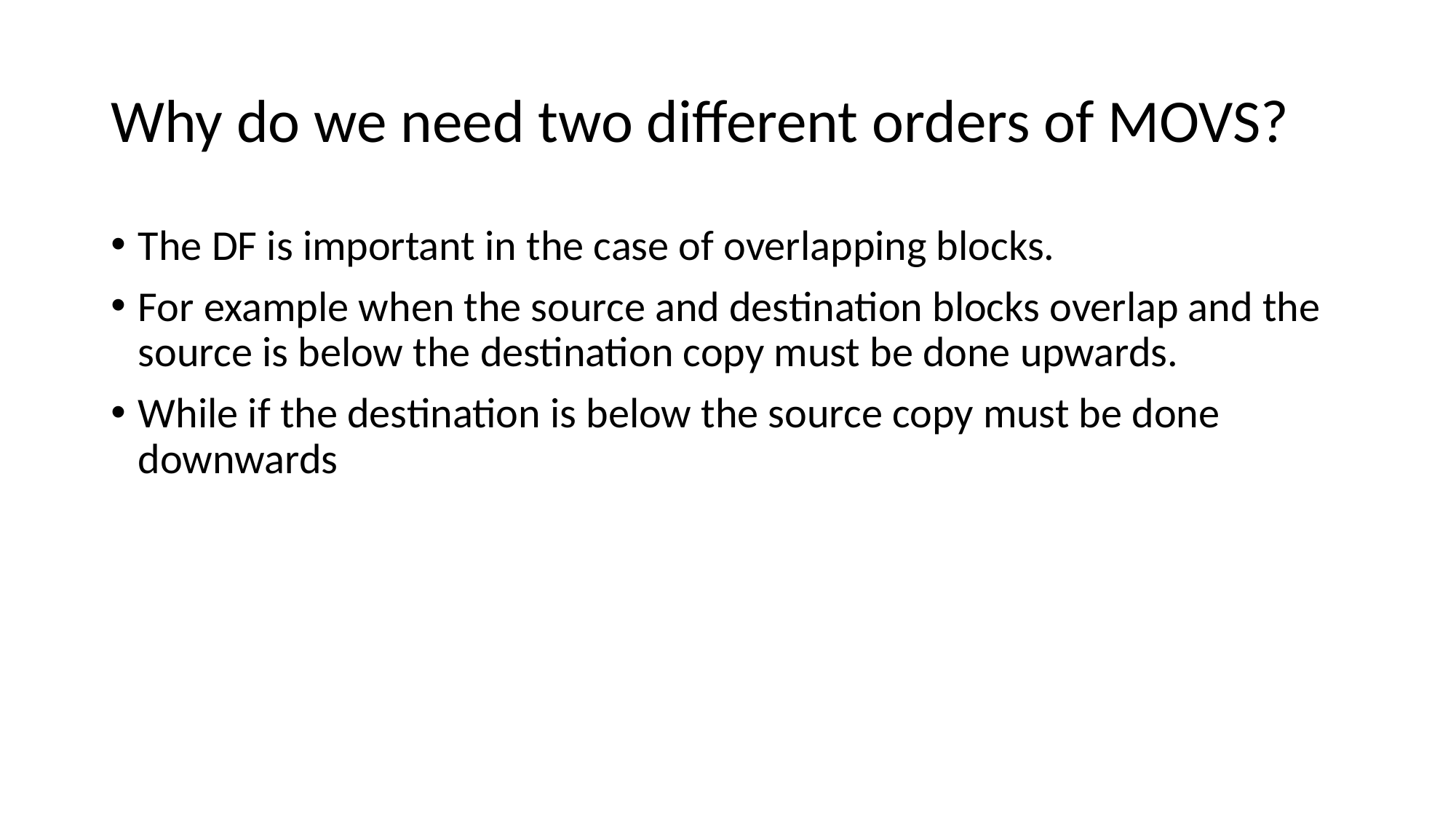

# Why do we need two different orders of MOVS?
The DF is important in the case of overlapping blocks.
For example when the source and destination blocks overlap and the source is below the destination copy must be done upwards.
While if the destination is below the source copy must be done downwards